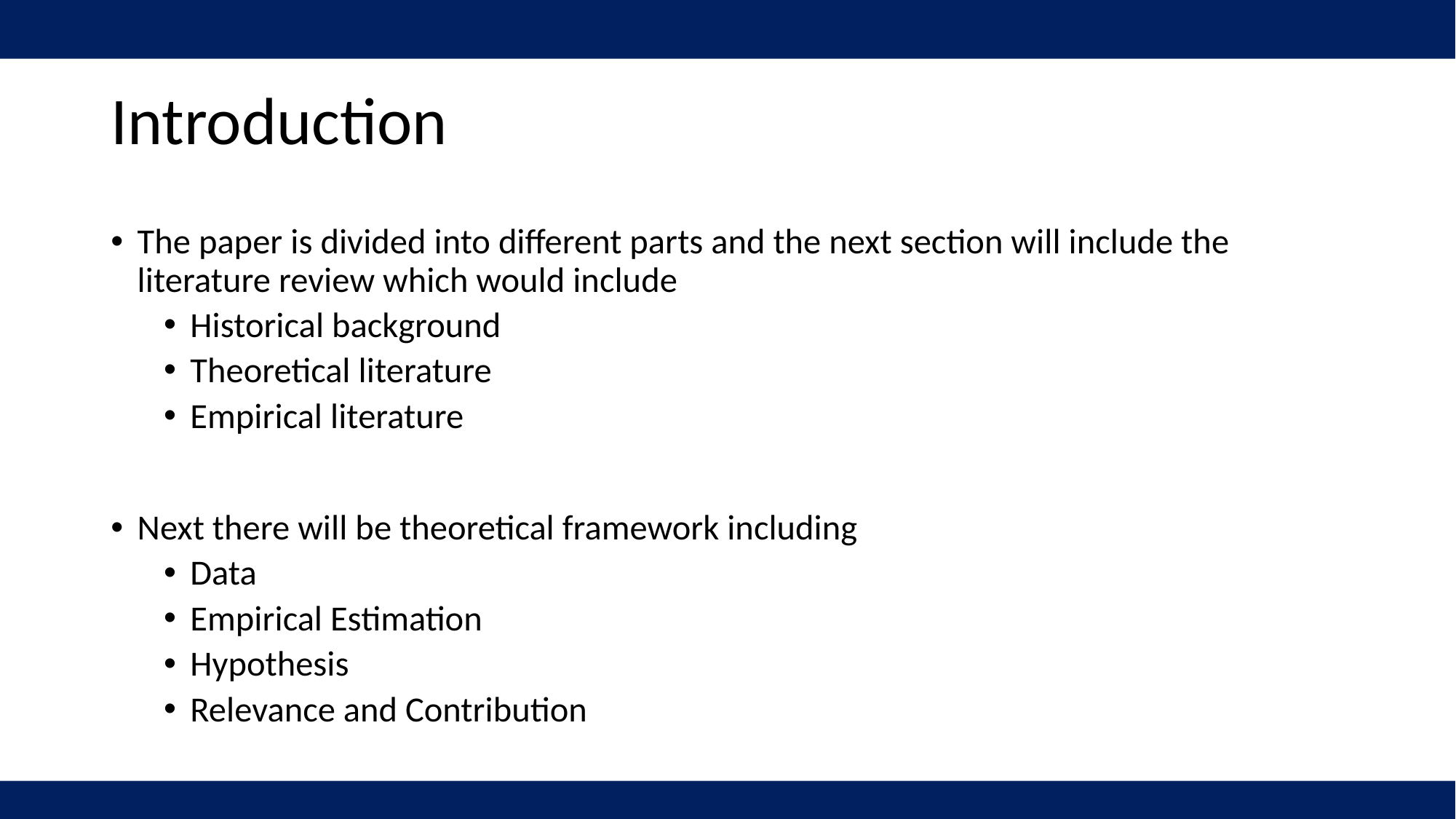

# Introduction
The paper is divided into different parts and the next section will include the literature review which would include
Historical background
Theoretical literature
Empirical literature

Next there will be theoretical framework including
Data
Empirical Estimation
Hypothesis
Relevance and Contribution